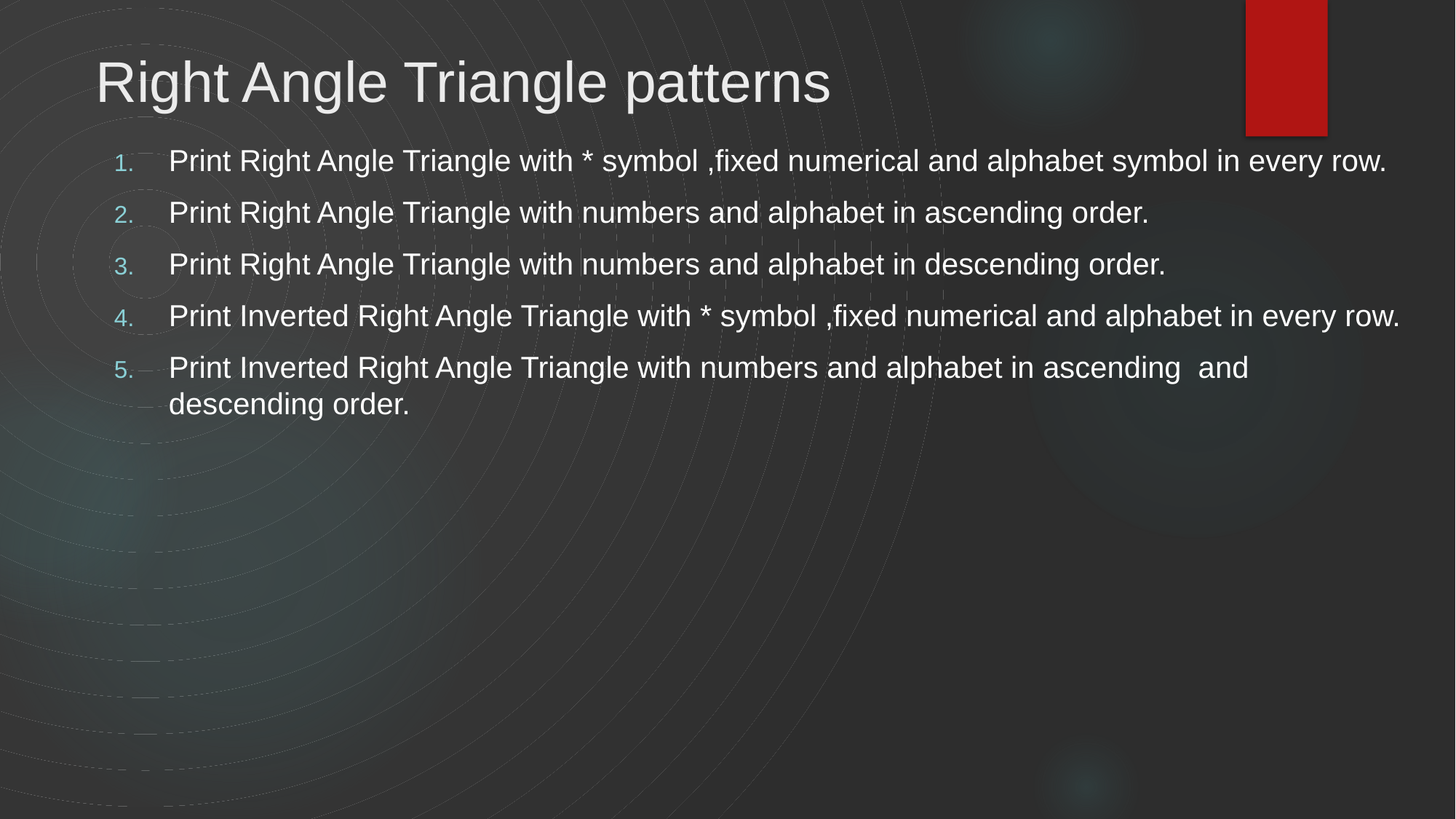

# Right Angle Triangle patterns
Print Right Angle Triangle with * symbol ,fixed numerical and alphabet symbol in every row.
Print Right Angle Triangle with numbers and alphabet in ascending order.
Print Right Angle Triangle with numbers and alphabet in descending order.
Print Inverted Right Angle Triangle with * symbol ,fixed numerical and alphabet in every row.
Print Inverted Right Angle Triangle with numbers and alphabet in ascending  and descending order.